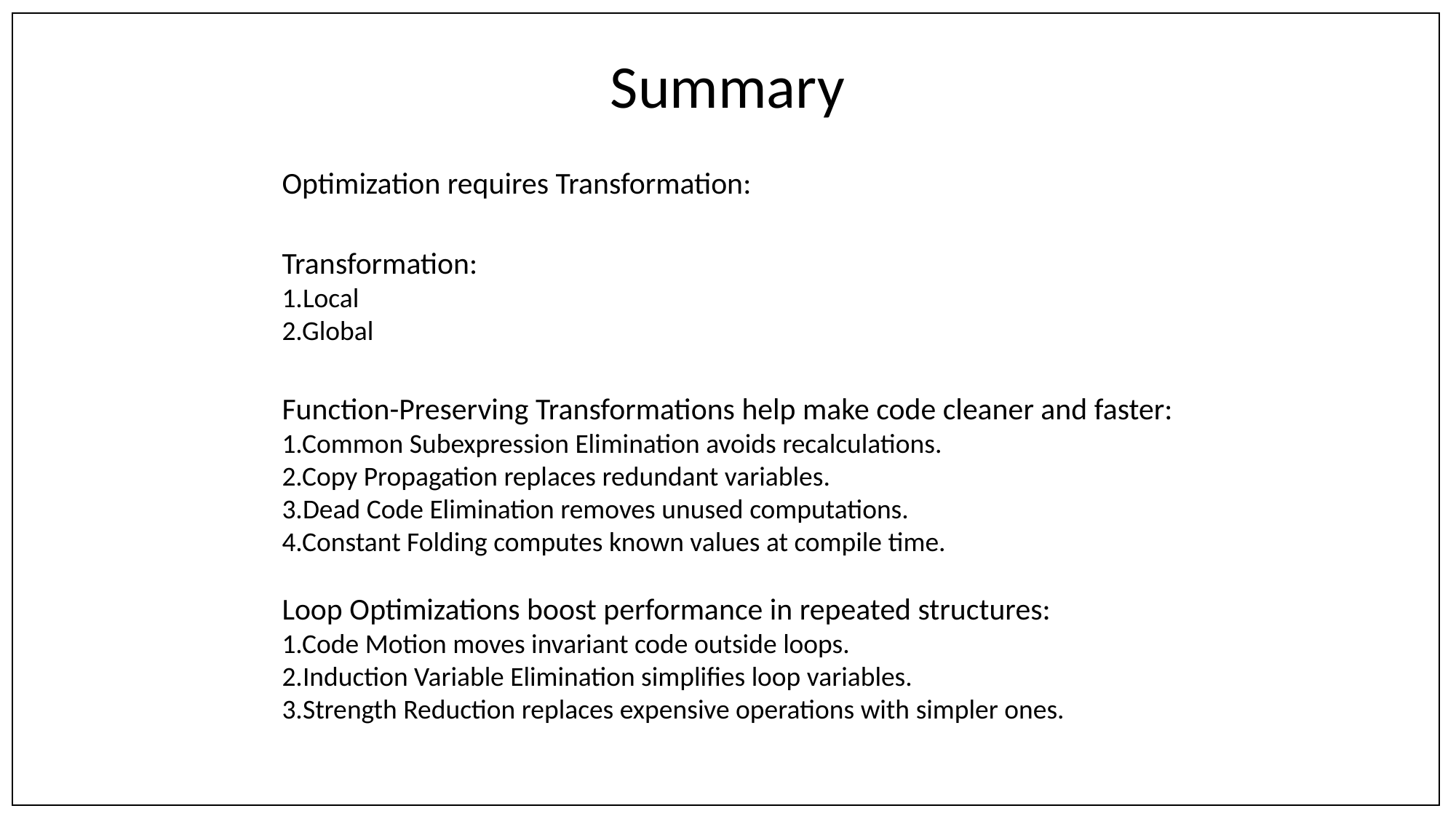

Summary

Optimization requires Transformation:

Transformation:
1.Local
2.Global

Function-Preserving Transformations help make code cleaner and faster:
1.Common Subexpression Elimination avoids recalculations.
2.Copy Propagation replaces redundant variables.
3.Dead Code Elimination removes unused computations.
4.Constant Folding computes known values at compile time.

Loop Optimizations boost performance in repeated structures:
1.Code Motion moves invariant code outside loops.
2.Induction Variable Elimination simplifies loop variables.
3.Strength Reduction replaces expensive operations with simpler ones.